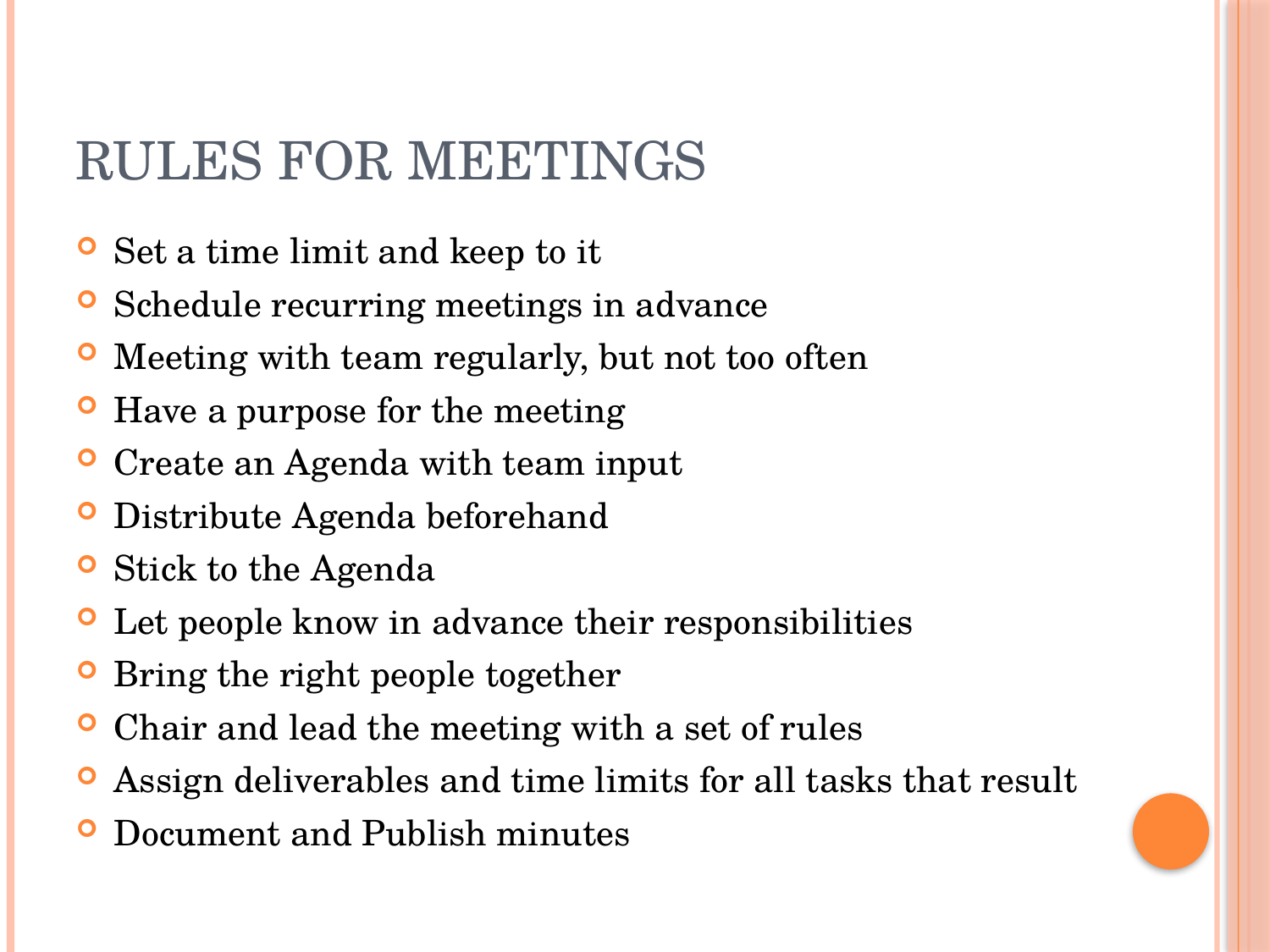

# Rules for Meetings
Set a time limit and keep to it
Schedule recurring meetings in advance
Meeting with team regularly, but not too often
Have a purpose for the meeting
Create an Agenda with team input
Distribute Agenda beforehand
Stick to the Agenda
Let people know in advance their responsibilities
Bring the right people together
Chair and lead the meeting with a set of rules
Assign deliverables and time limits for all tasks that result
Document and Publish minutes